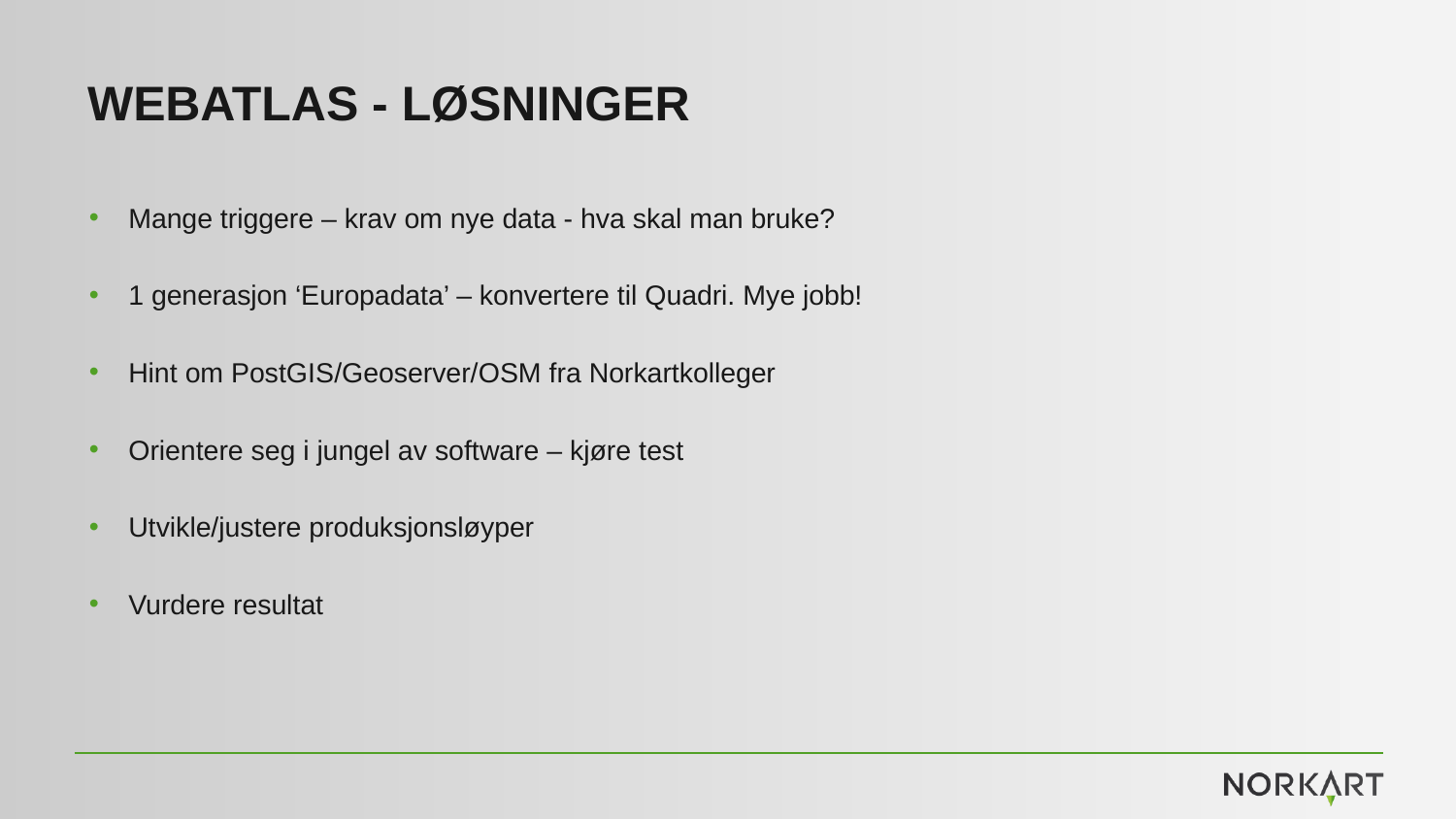

# WEBATLAS - løsninger
Mange triggere – krav om nye data - hva skal man bruke?

1 generasjon ‘Europadata’ – konvertere til Quadri. Mye jobb!

Hint om PostGIS/Geoserver/OSM fra Norkartkolleger

Orientere seg i jungel av software – kjøre test

Utvikle/justere produksjonsløyper

Vurdere resultat